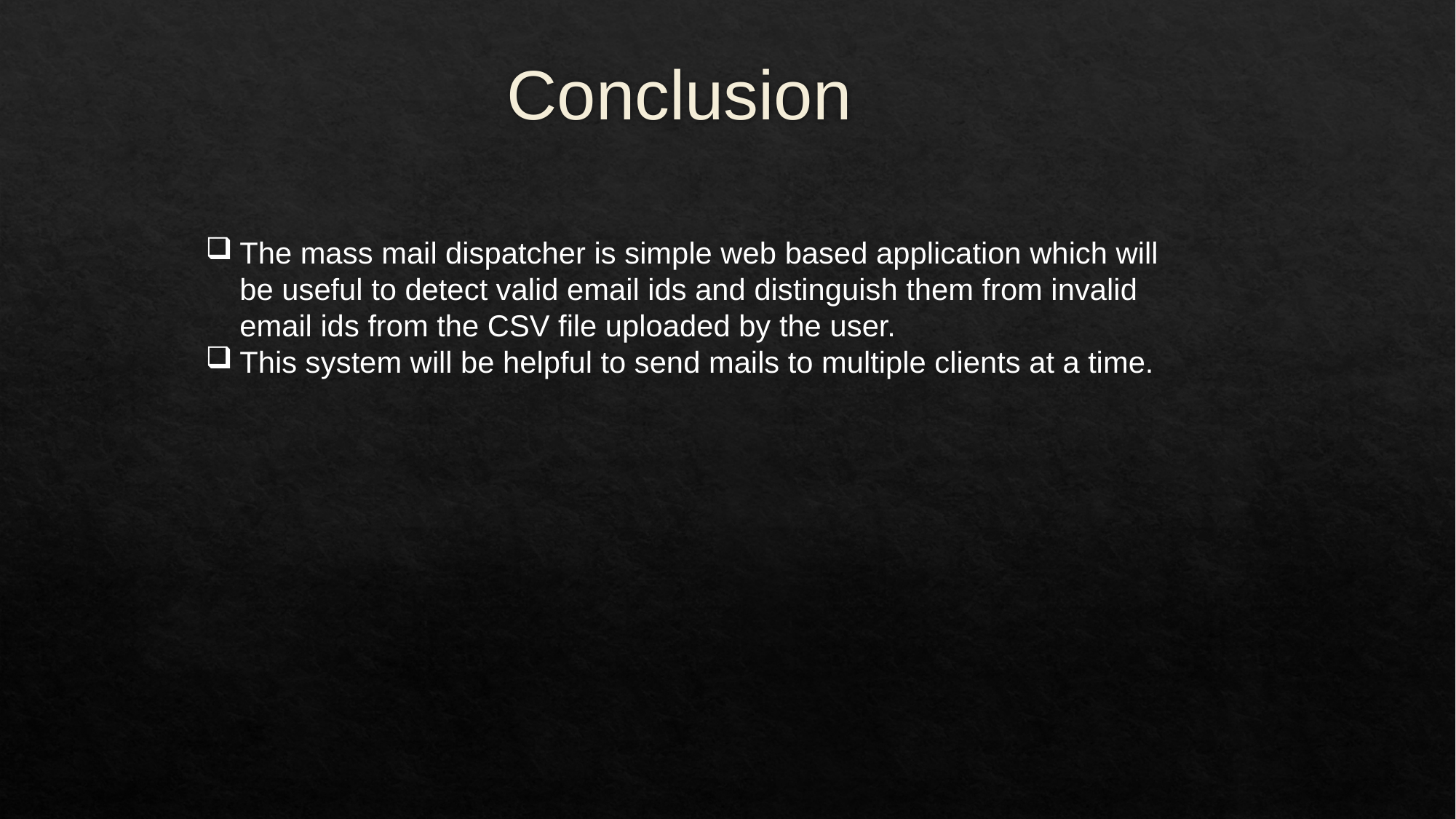

# Conclusion
The mass mail dispatcher is simple web based application which will be useful to detect valid email ids and distinguish them from invalid email ids from the CSV file uploaded by the user.
This system will be helpful to send mails to multiple clients at a time.